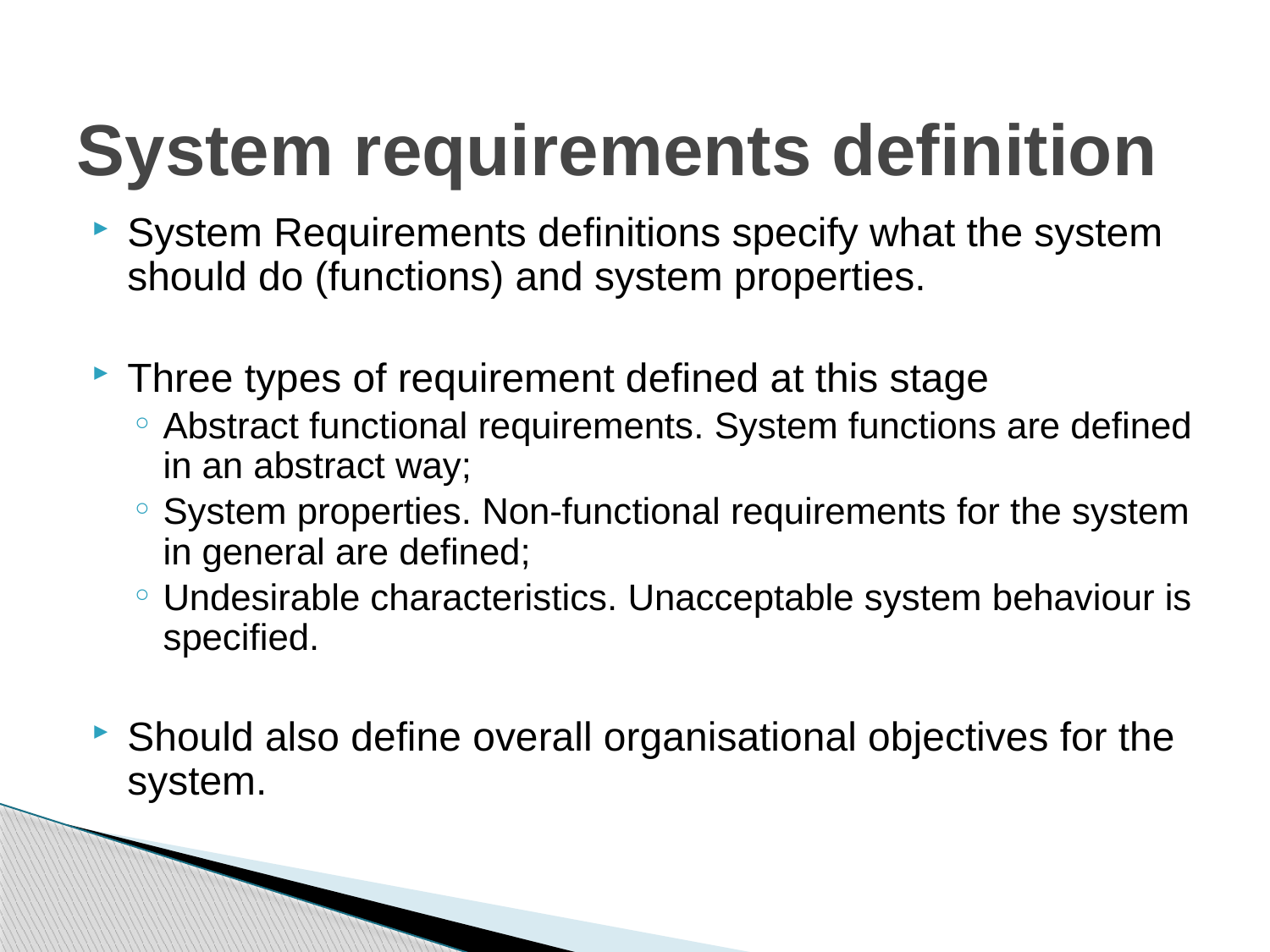

# System requirements definition
System Requirements definitions specify what the system should do (functions) and system properties.

Three types of requirement defined at this stage
Abstract functional requirements. System functions are defined in an abstract way;
System properties. Non-functional requirements for the system in general are defined;
Undesirable characteristics. Unacceptable system behaviour is specified.

Should also define overall organisational objectives for the system.